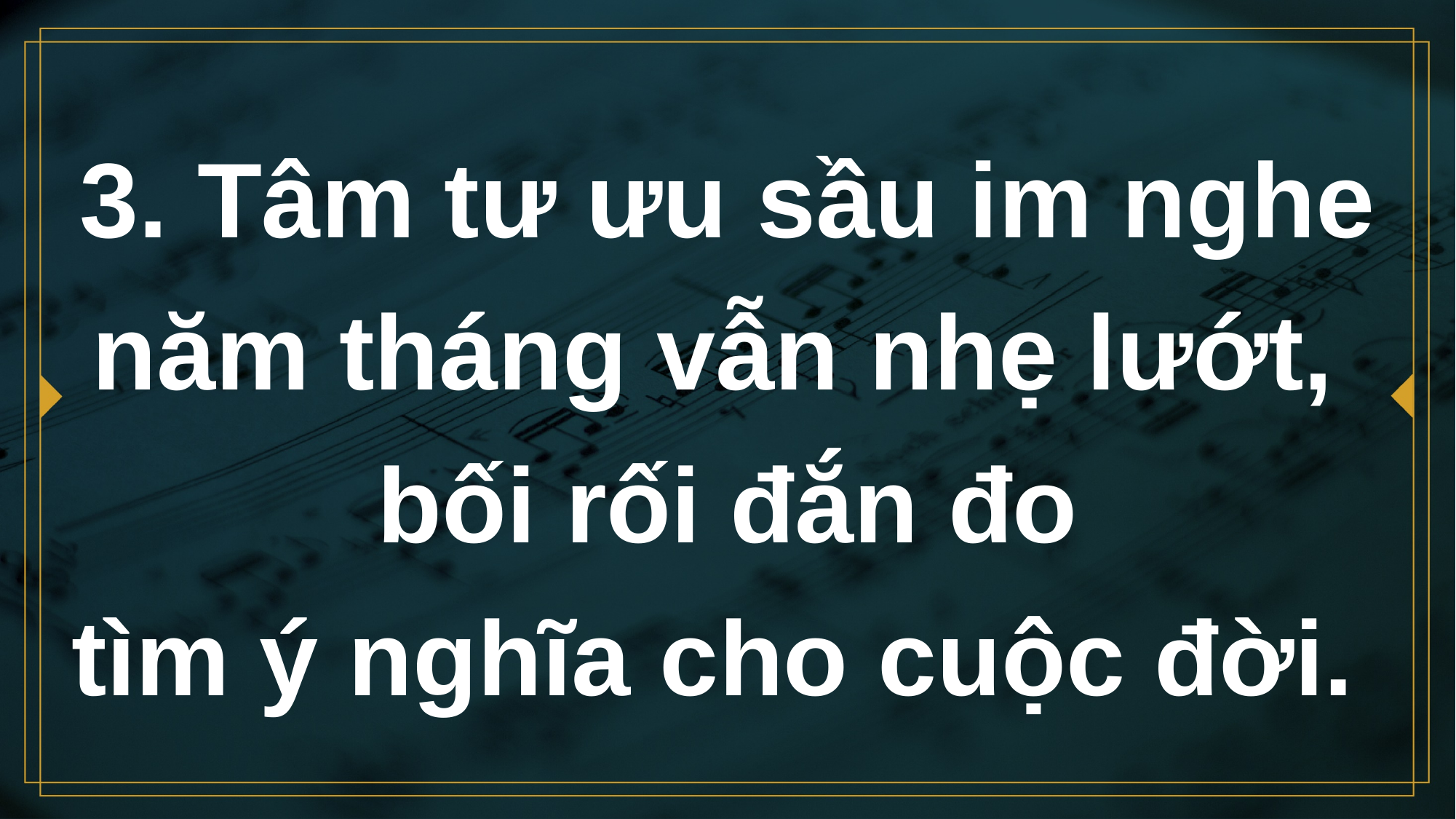

# 3. Tâm tư ưu sầu im nghe năm tháng vẫn nhẹ lướt,
bối rối đắn đo
tìm ý nghĩa cho cuộc đời.